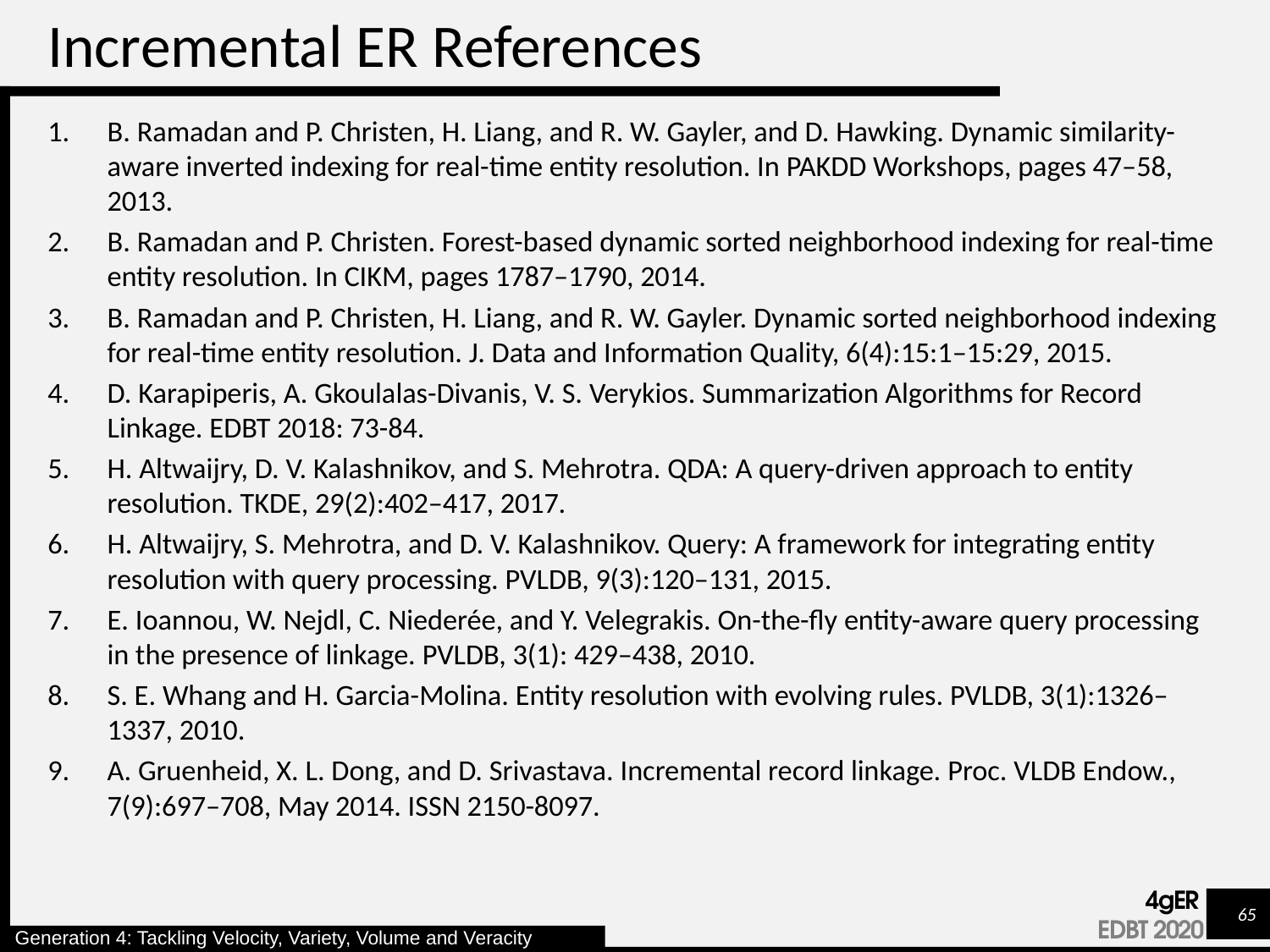

# Incremental ER References
B. Ramadan and P. Christen, H. Liang, and R. W. Gayler, and D. Hawking. Dynamic similarity-aware inverted indexing for real-time entity resolution. In PAKDD Workshops, pages 47–58, 2013.
B. Ramadan and P. Christen. Forest-based dynamic sorted neighborhood indexing for real-time entity resolution. In CIKM, pages 1787–1790, 2014.
B. Ramadan and P. Christen, H. Liang, and R. W. Gayler. Dynamic sorted neighborhood indexing for real-time entity resolution. J. Data and Information Quality, 6(4):15:1–15:29, 2015.
D. Karapiperis, A. Gkoulalas-Divanis, V. S. Verykios. Summarization Algorithms for Record Linkage. EDBT 2018: 73-84.
H. Altwaijry, D. V. Kalashnikov, and S. Mehrotra. QDA: A query-driven approach to entity resolution. TKDE, 29(2):402–417, 2017.
H. Altwaijry, S. Mehrotra, and D. V. Kalashnikov. Query: A framework for integrating entity resolution with query processing. PVLDB, 9(3):120–131, 2015.
E. Ioannou, W. Nejdl, C. Niederée, and Y. Velegrakis. On-the-fly entity-aware query processing in the presence of linkage. PVLDB, 3(1): 429–438, 2010.
S. E. Whang and H. Garcia-Molina. Entity resolution with evolving rules. PVLDB, 3(1):1326–1337, 2010.
A. Gruenheid, X. L. Dong, and D. Srivastava. Incremental record linkage. Proc. VLDB Endow., 7(9):697–708, May 2014. ISSN 2150-8097.
Generation 4: Tackling Velocity, Variety, Volume and Veracity